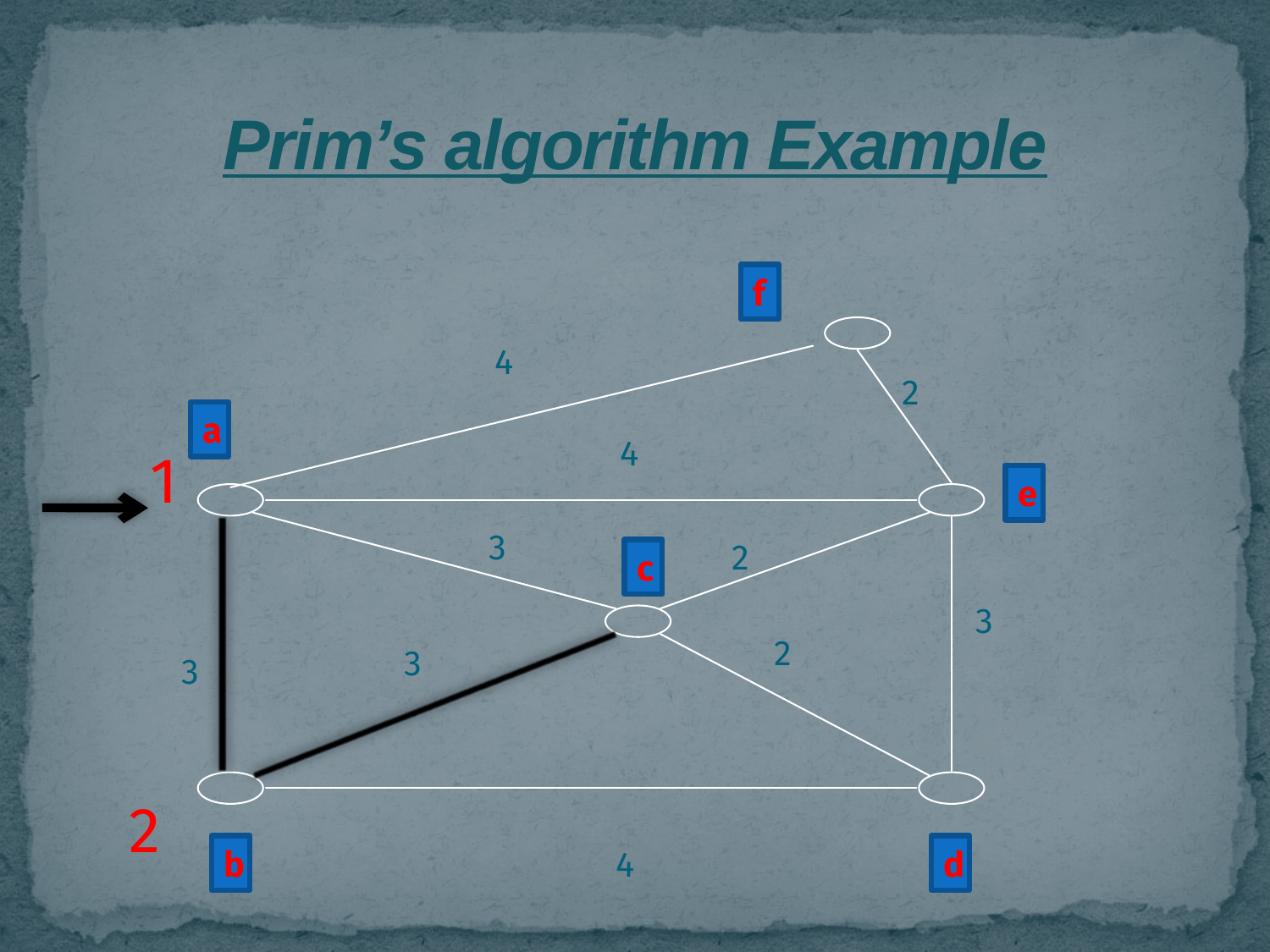

# Prim’s algorithm Example
f

4

2
4

3

a
1
e
3
2
c
2
3
3
2
b
4
d